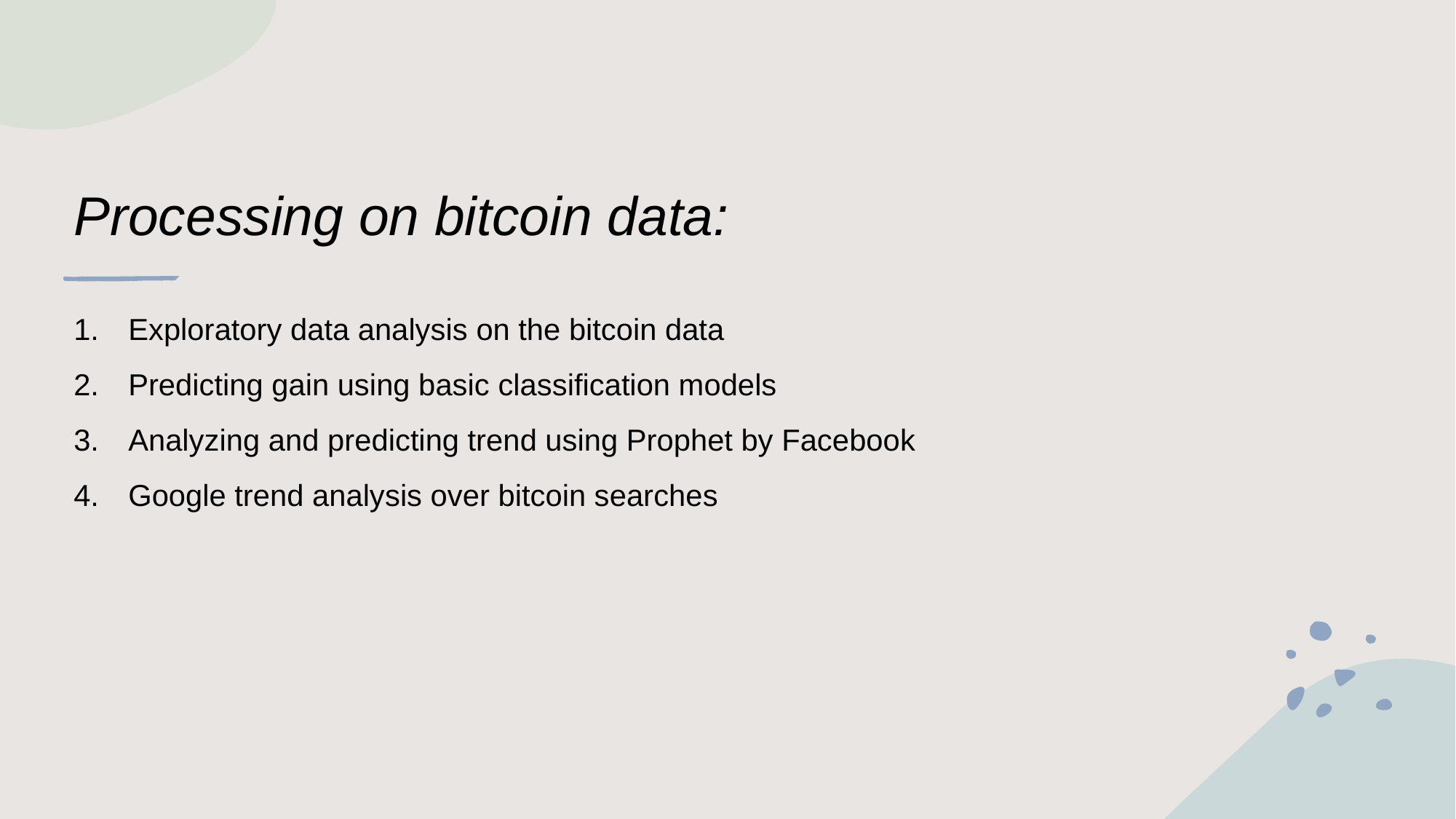

# Processing on bitcoin data:
Exploratory data analysis on the bitcoin data
Predicting gain using basic classification models
Analyzing and predicting trend using Prophet by Facebook
Google trend analysis over bitcoin searches